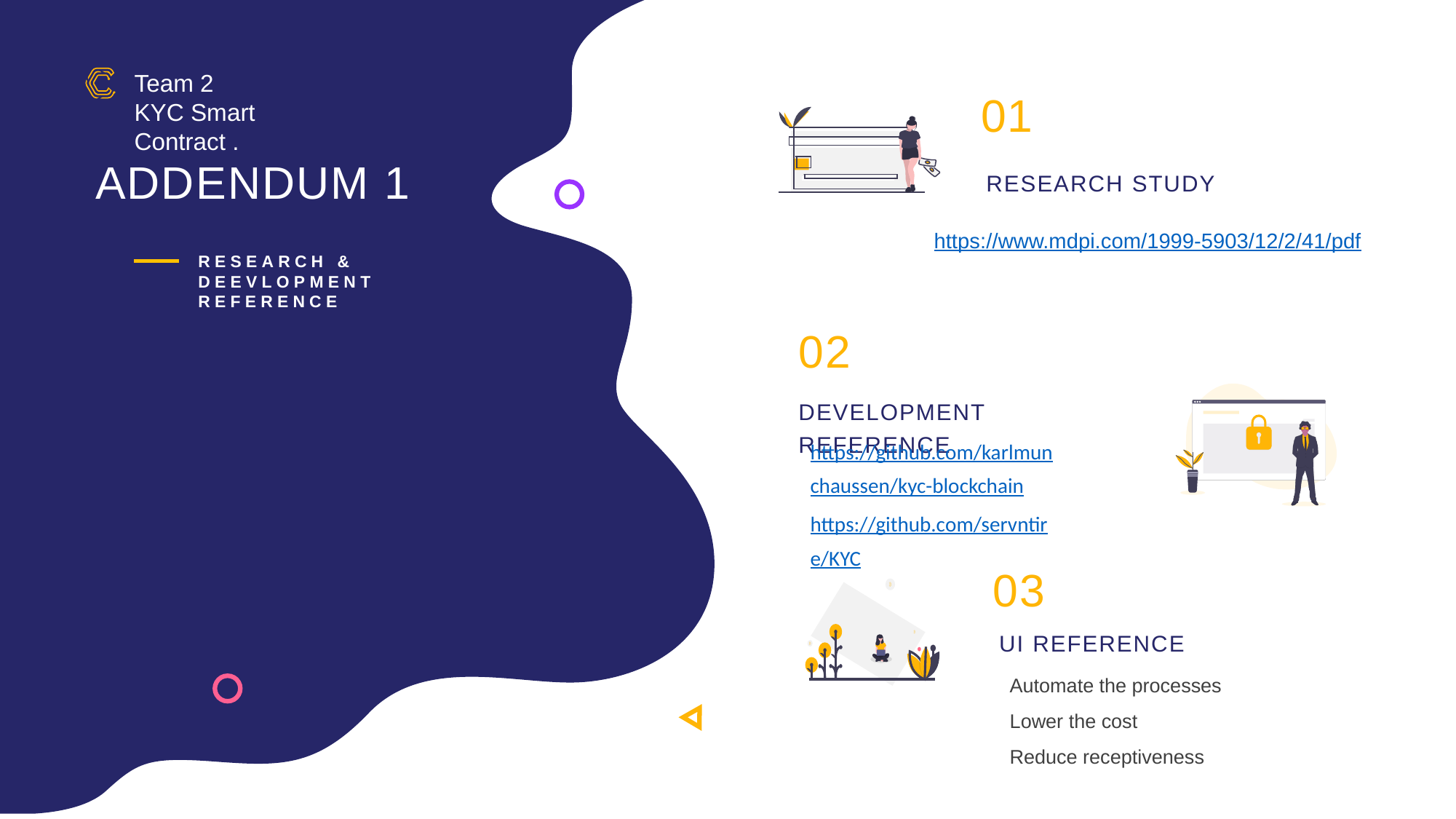

Team 2
KYC Smart Contract .

01

ADDENDUM 1
RESEARCH STUDY

https://www.mdpi.com/1999-5903/12/2/41/pdf
RESEARCH & DEEVLOPMENT
REFERENCE
02

DEVELOPMENT REFERENCE
https://github.com/karlmunchaussen/kyc-blockchain
https://github.com/servntire/KYC

03

UI REFERENCE
Automate the processes
Lower the cost
Reduce receptiveness